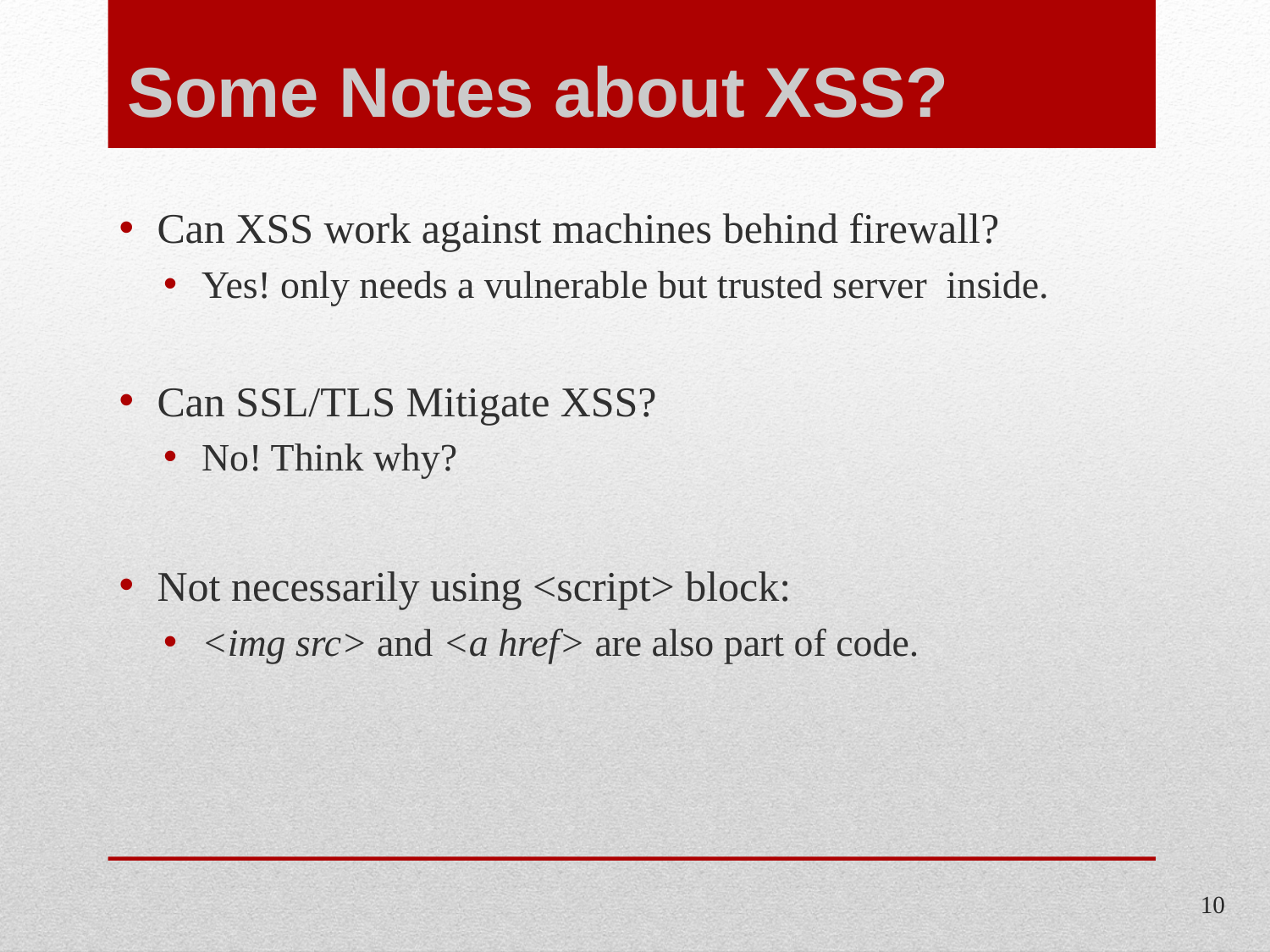

# Some Notes about XSS?
Can XSS work against machines behind firewall?
Yes! only needs a vulnerable but trusted server  inside.

Can SSL/TLS Mitigate XSS?
No! Think why?

Not necessarily using <script> block:
<img src> and <a href> are also part of code.

10